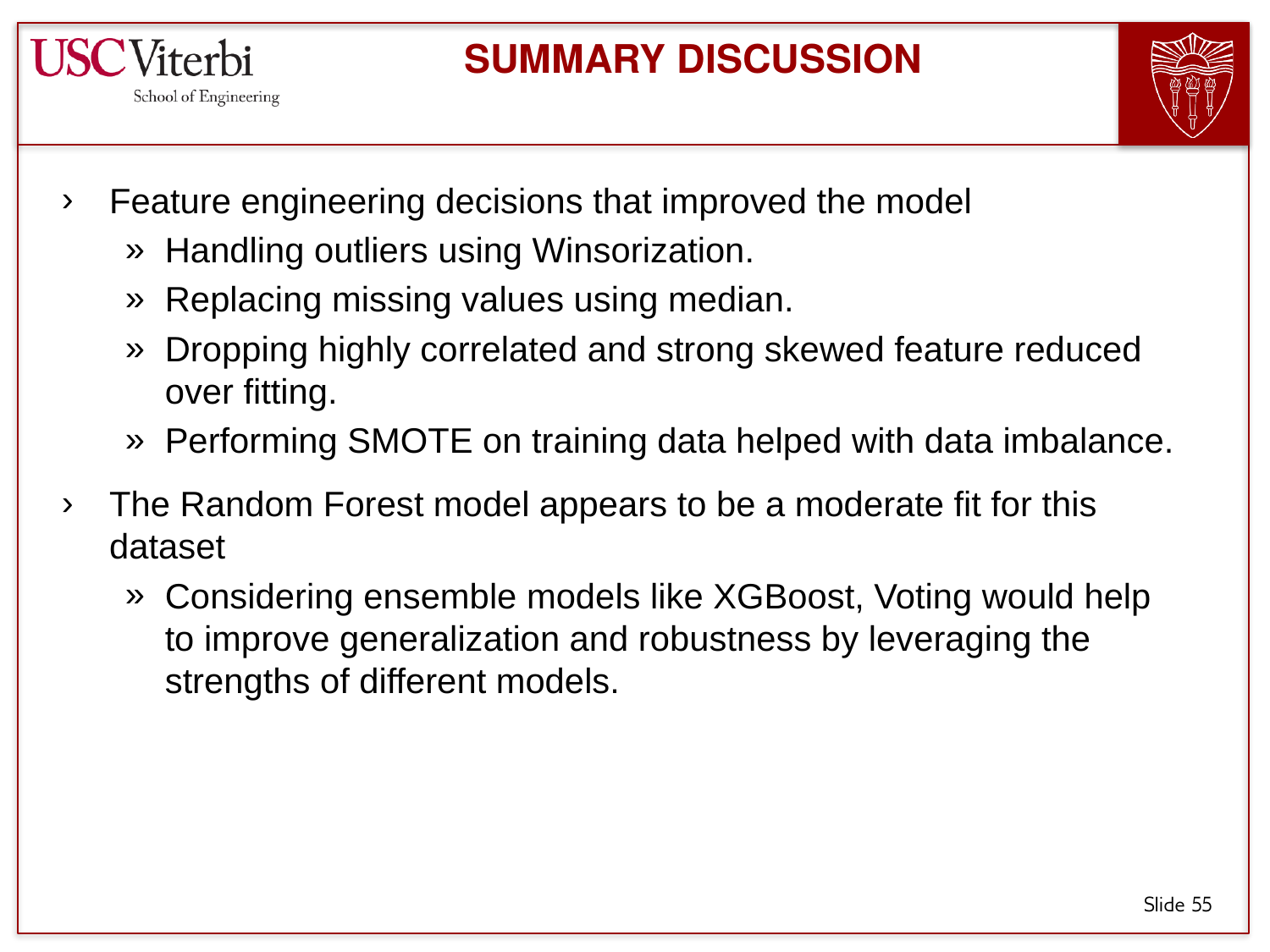

# Summary Discussion
Feature engineering decisions that improved the model
Handling outliers using Winsorization.
Replacing missing values using median.
Dropping highly correlated and strong skewed feature reduced over fitting.
Performing SMOTE on training data helped with data imbalance.
The Random Forest model appears to be a moderate fit for this dataset
Considering ensemble models like XGBoost, Voting would help to improve generalization and robustness by leveraging the strengths of different models.